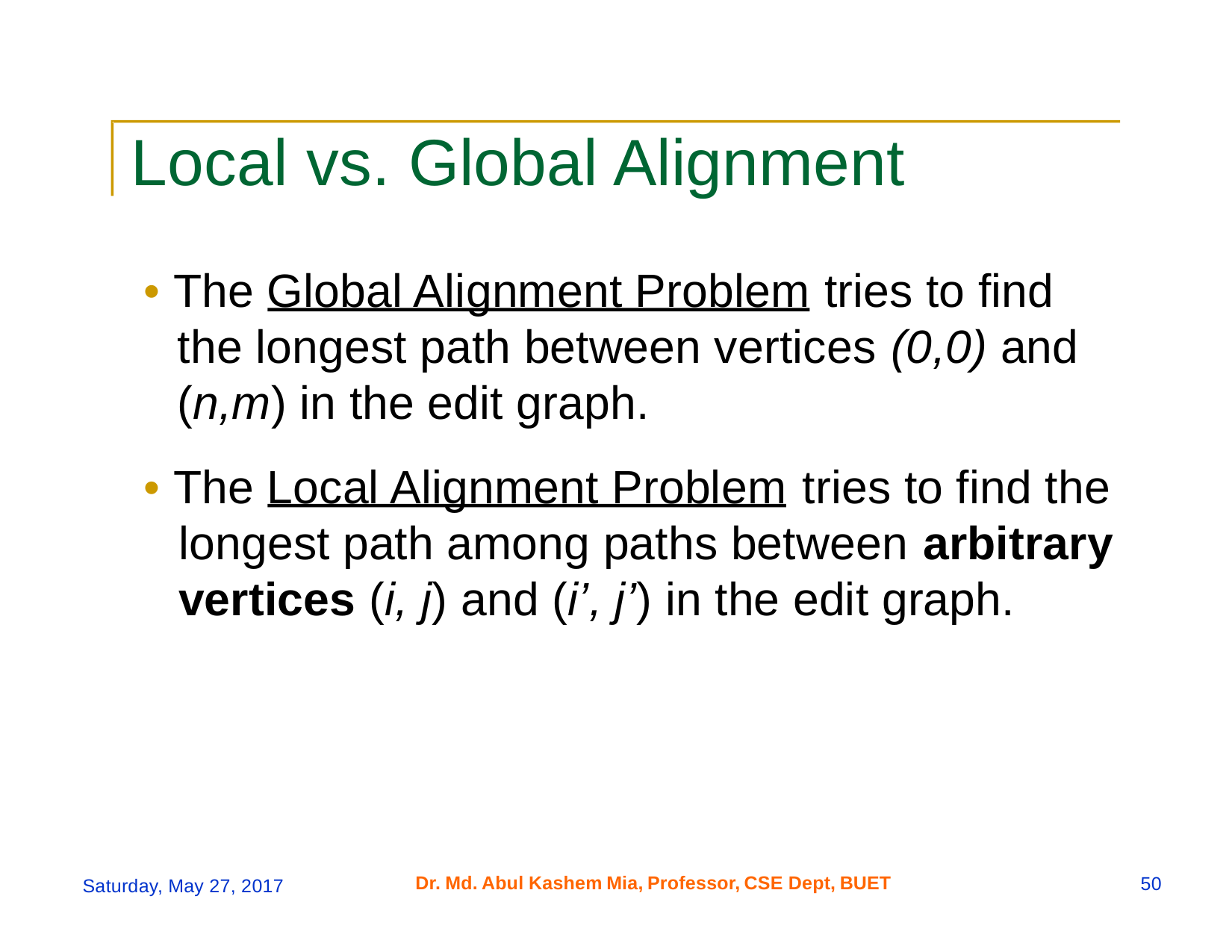

Local vs. Global Alignment

• The Global Alignment Problem
tries to find
the longest path between vertices (0,0) and
(n,m) in the edit graph.

• The Local Alignment Problem
tries to find the
longest path among paths between arbitrary
vertices (i, j) and (i’, j’) in the edit graph.

Dr.
Md.
Abul
Kashem
Mia,
Professor,
CSE Dept,
BUET
50
Saturday, May 27, 2017